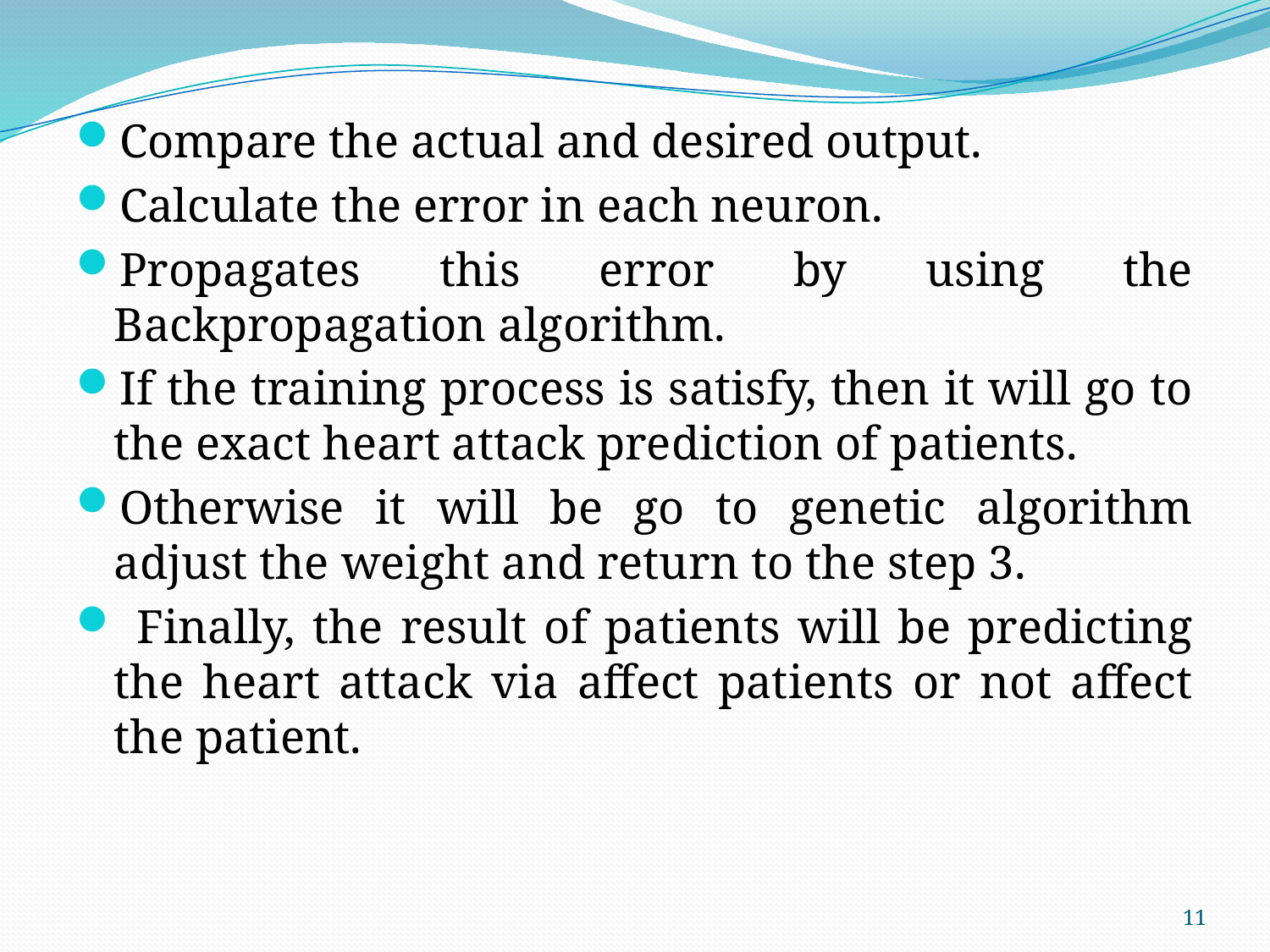

Compare the actual and desired output.
Calculate the error in each neuron.
Propagates this error by using the Backpropagation algorithm.
If the training process is satisfy, then it will go to the exact heart attack prediction of patients.
Otherwise it will be go to genetic algorithm adjust the weight and return to the step 3.
 Finally, the result of patients will be predicting the heart attack via affect patients or not affect the patient.
11